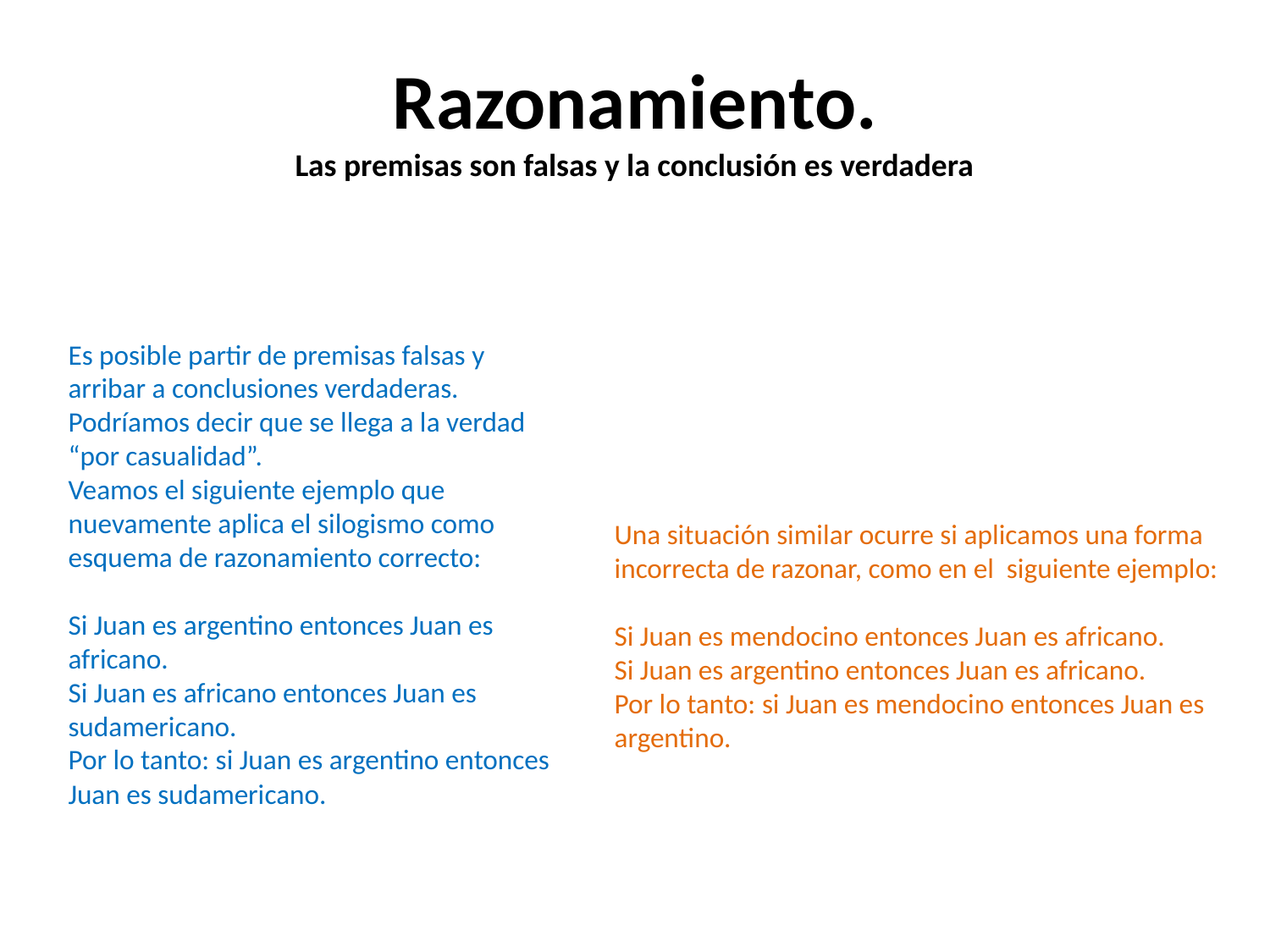

# Razonamiento. Las premisas son falsas y la conclusión es verdadera
Es posible partir de premisas falsas y arribar a conclusiones verdaderas. Podríamos decir que se llega a la verdad “por casualidad”.
Veamos el siguiente ejemplo que nuevamente aplica el silogismo como esquema de razonamiento correcto:

Si Juan es argentino entonces Juan es africano.
Si Juan es africano entonces Juan es sudamericano.
Por lo tanto: si Juan es argentino entonces Juan es sudamericano.

Una situación similar ocurre si aplicamos una forma incorrecta de razonar, como en el  siguiente ejemplo:

Si Juan es mendocino entonces Juan es africano.
Si Juan es argentino entonces Juan es africano.
Por lo tanto: si Juan es mendocino entonces Juan es argentino.